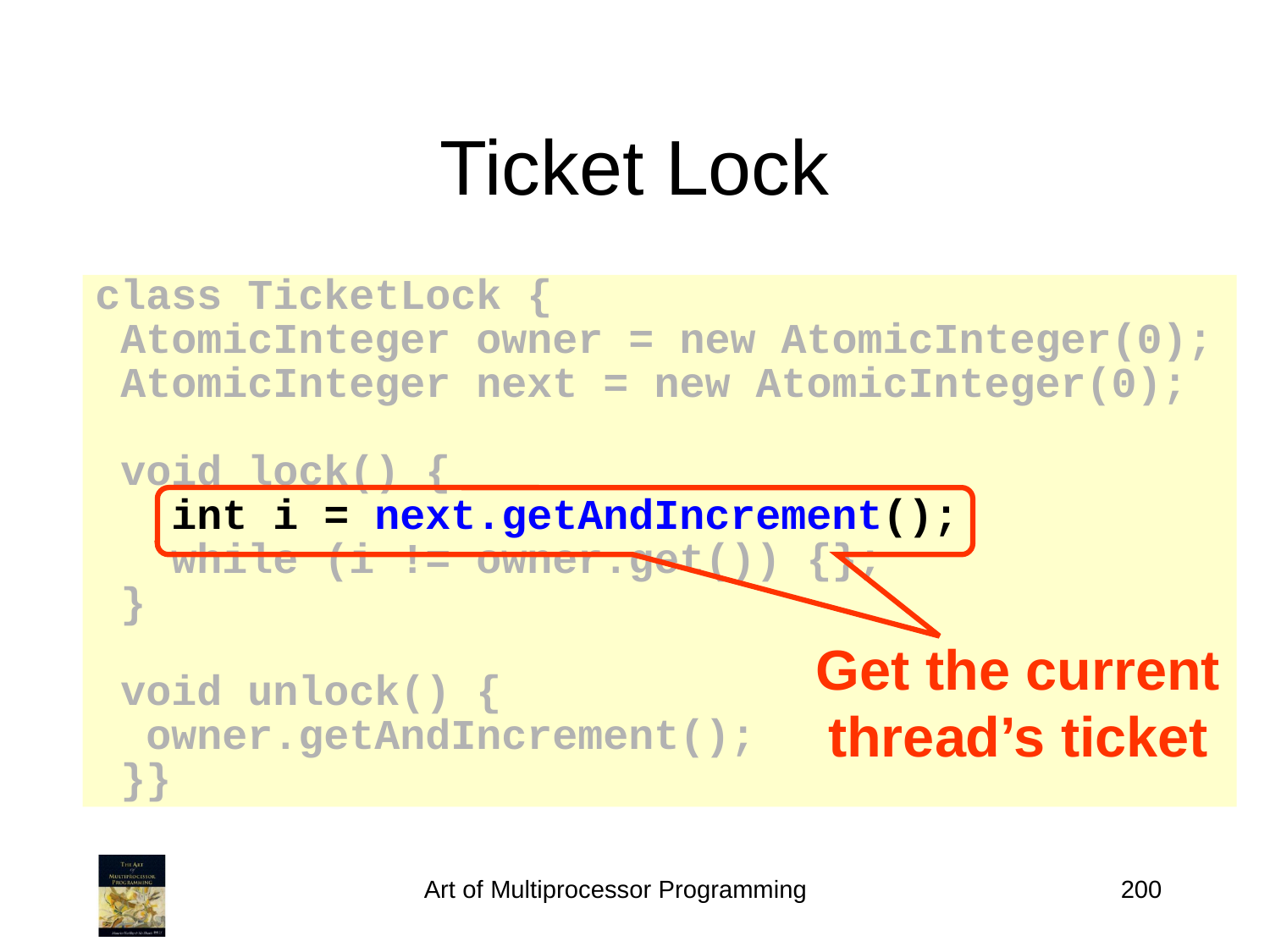

# Ticket Lock
class TicketLock {
 AtomicInteger owner = new AtomicInteger(0);
 AtomicInteger next = new AtomicInteger(0);

 void lock() {
   int i = next.getAndIncrement();
   while (i != owner.get()) {};
 }

 void unlock() {
  owner.getAndIncrement();
 }}

Get the current thread’s ticket
Art of Multiprocessor Programming
200